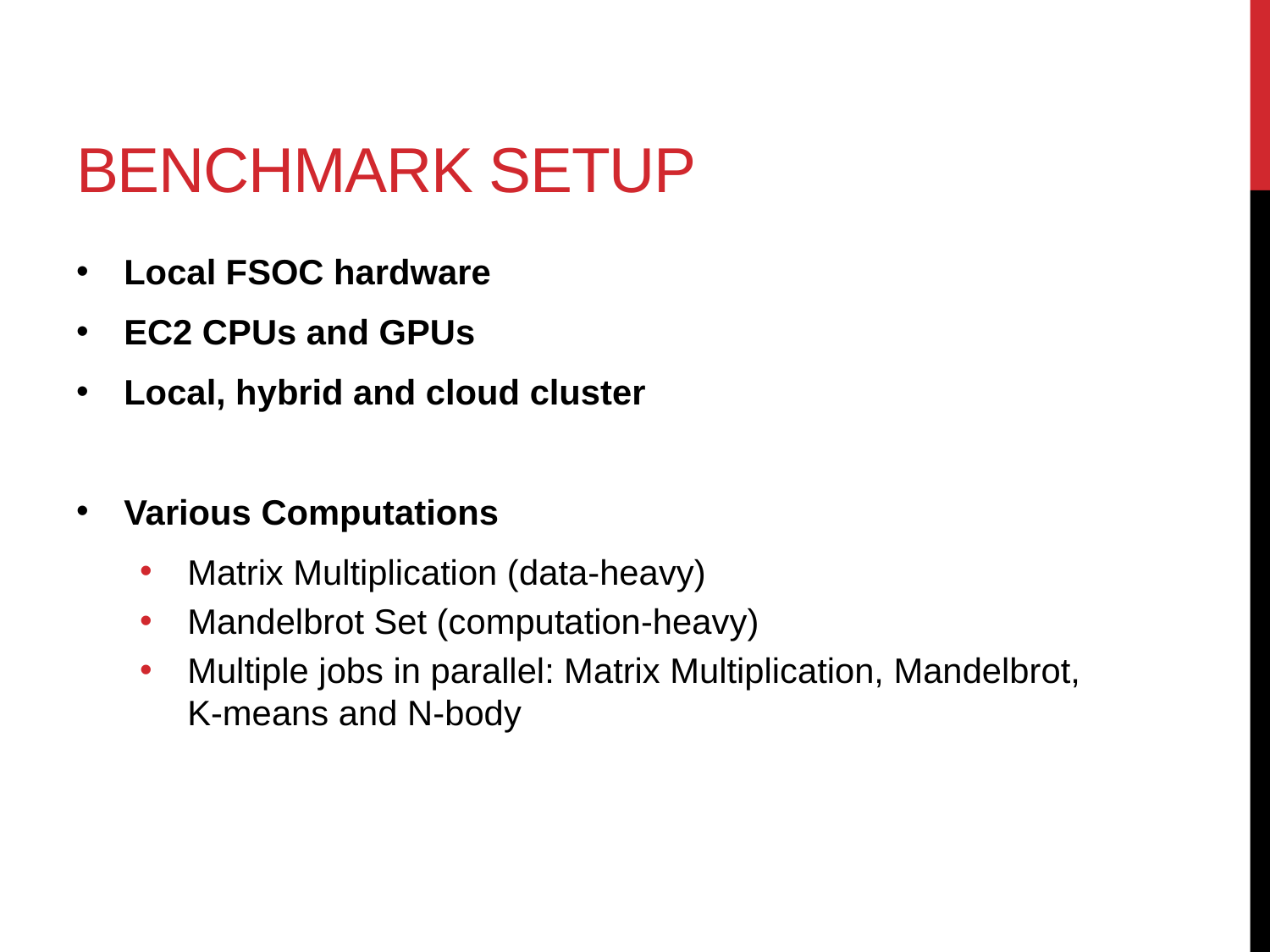

# Benchmark setup
Local FSOC hardware
EC2 CPUs and GPUs
Local, hybrid and cloud cluster

Various Computations
Matrix Multiplication (data-heavy)
Mandelbrot Set (computation-heavy)
Multiple jobs in parallel: Matrix Multiplication, Mandelbrot, K-means and N-body